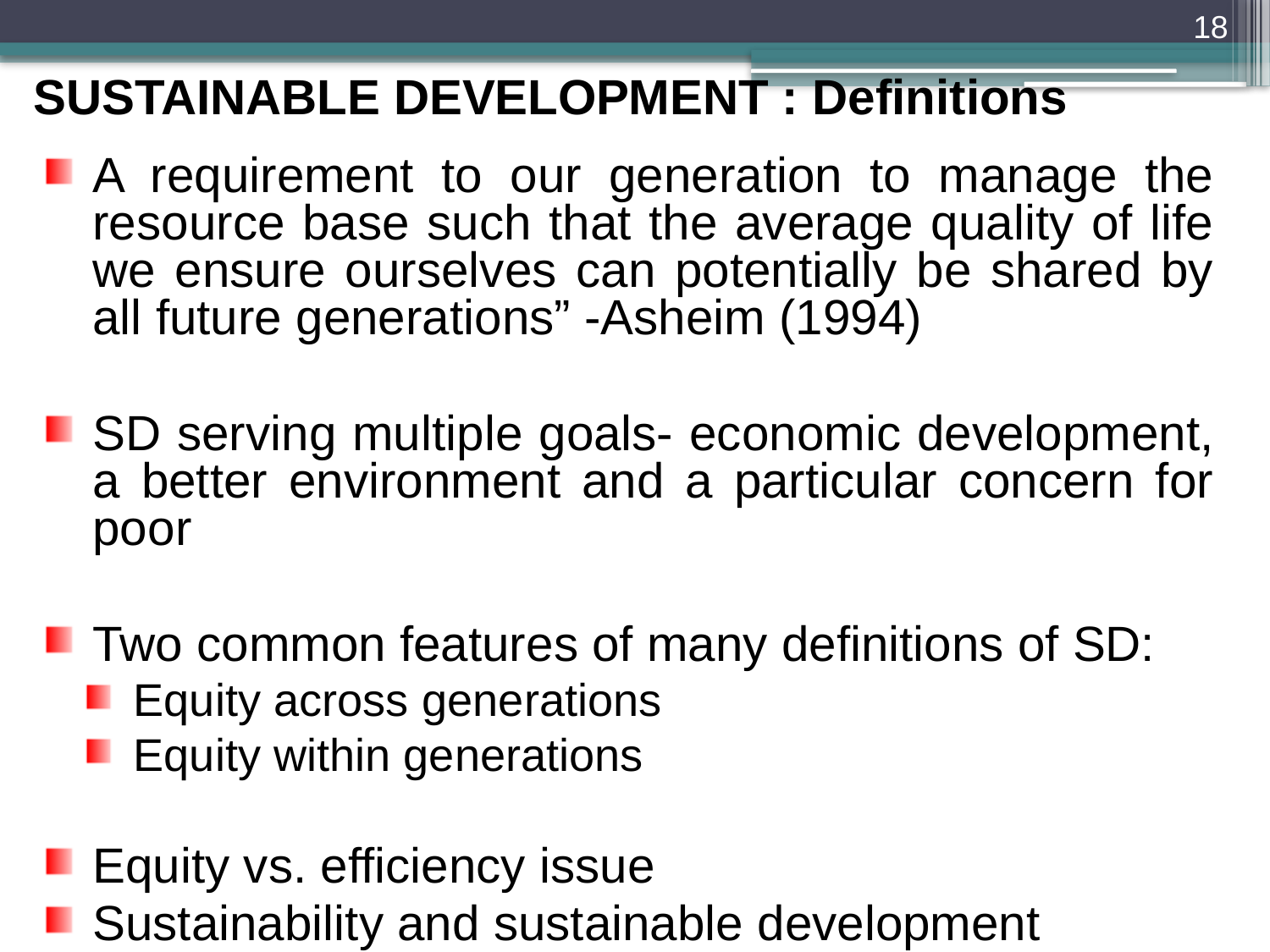

18
SUSTAINABLE DEVELOPMENT : Definitions
A requirement to our generation to manage the resource base such that the average quality of life we ensure ourselves can potentially be shared by all future generations” -Asheim (1994)

SD serving multiple goals- economic development, a better environment and a particular concern for poor

Two common features of many definitions of SD:
Equity across generations
Equity within generations

Equity vs. efficiency issue
Sustainability and sustainable development